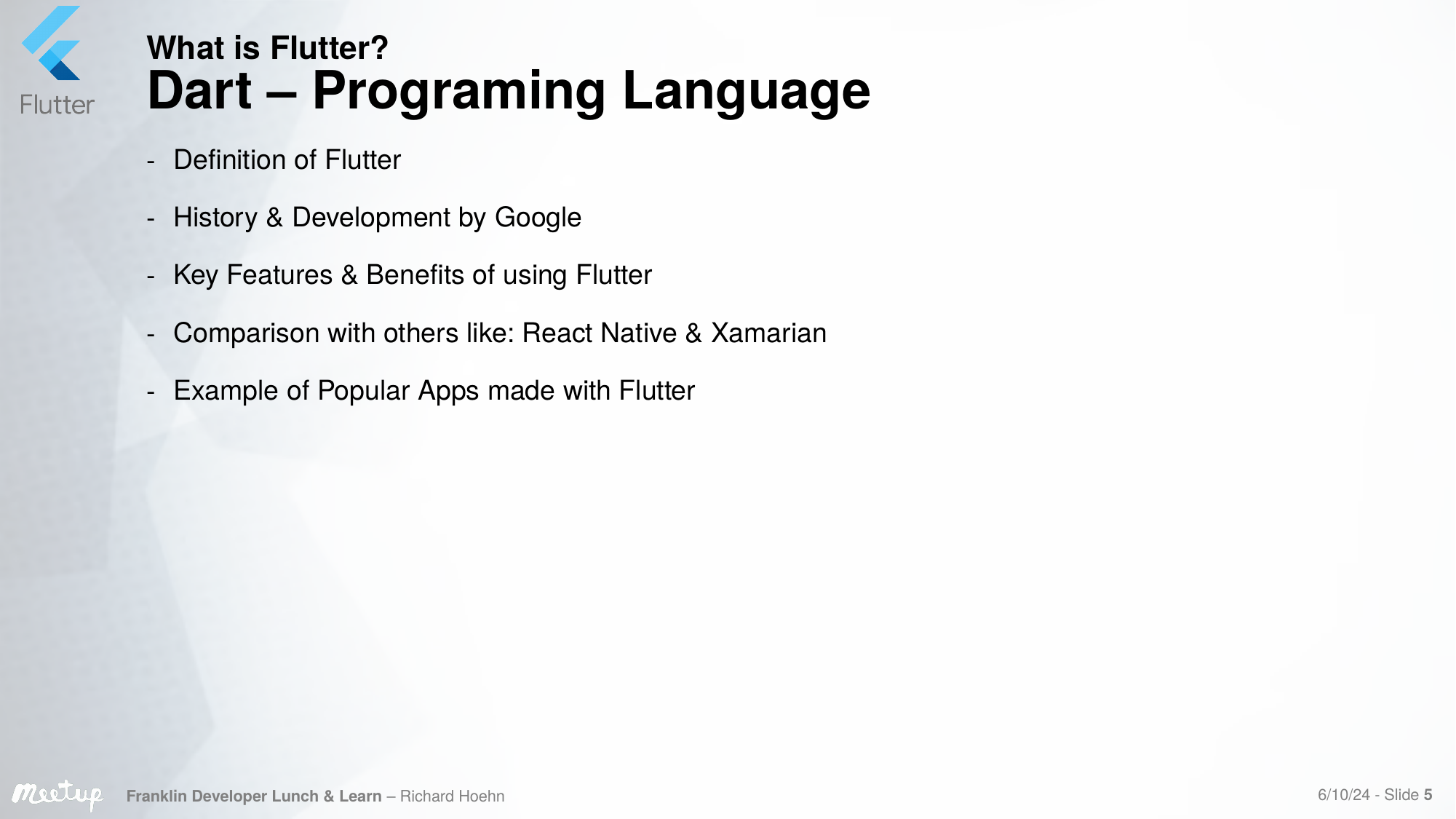

# What is Flutter? Dart – Programing Language
Definition of Flutter
History & Development by Google
Key Features & Benefits of using Flutter
Comparison with others like: React Native & Xamarian
Example of Popular Apps made with Flutter